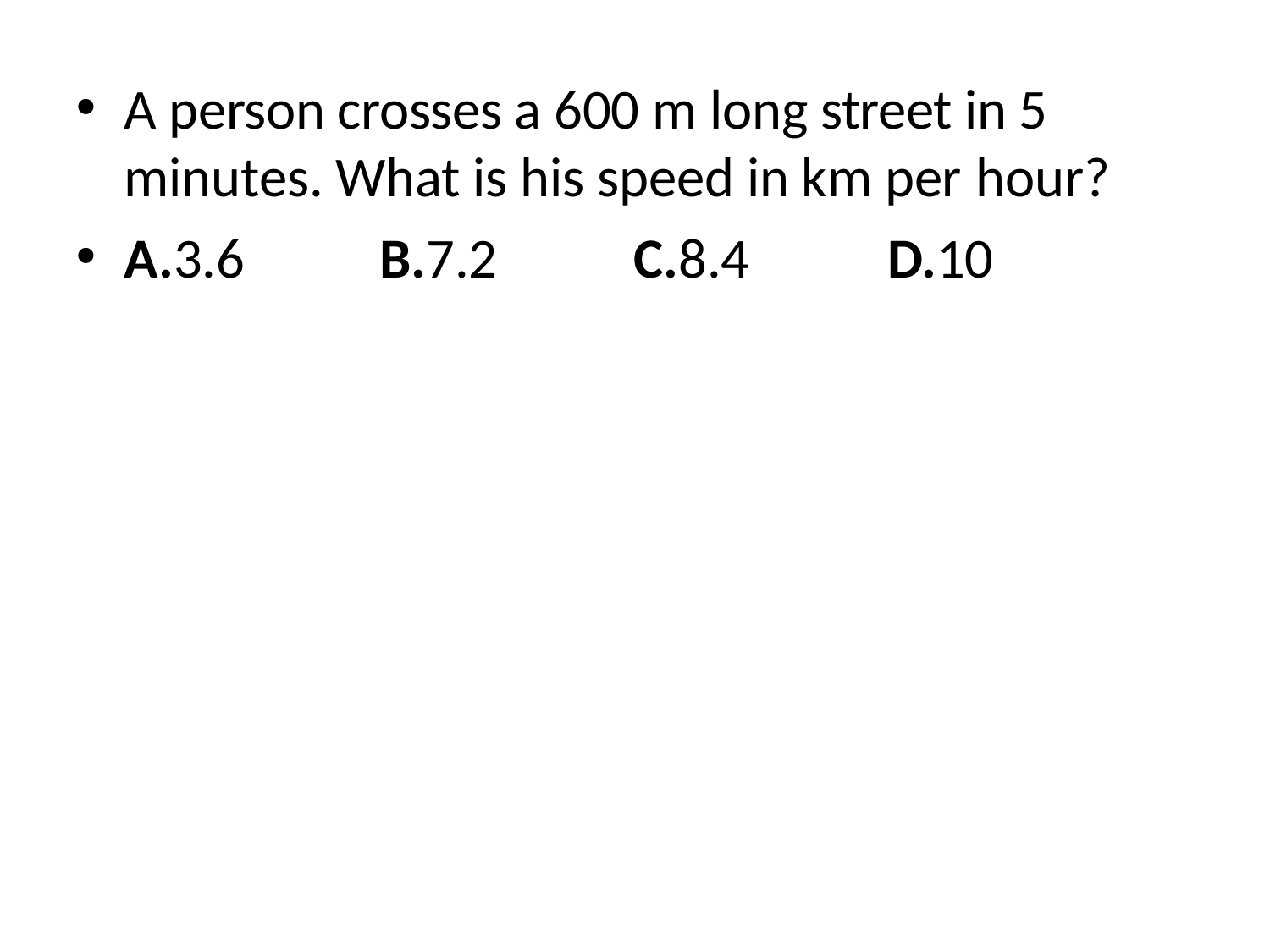

A person crosses a 600 m long street in 5  minutes. What is his speed in km per hour?
A.3.6	B.7.2	C.8.4	D.10